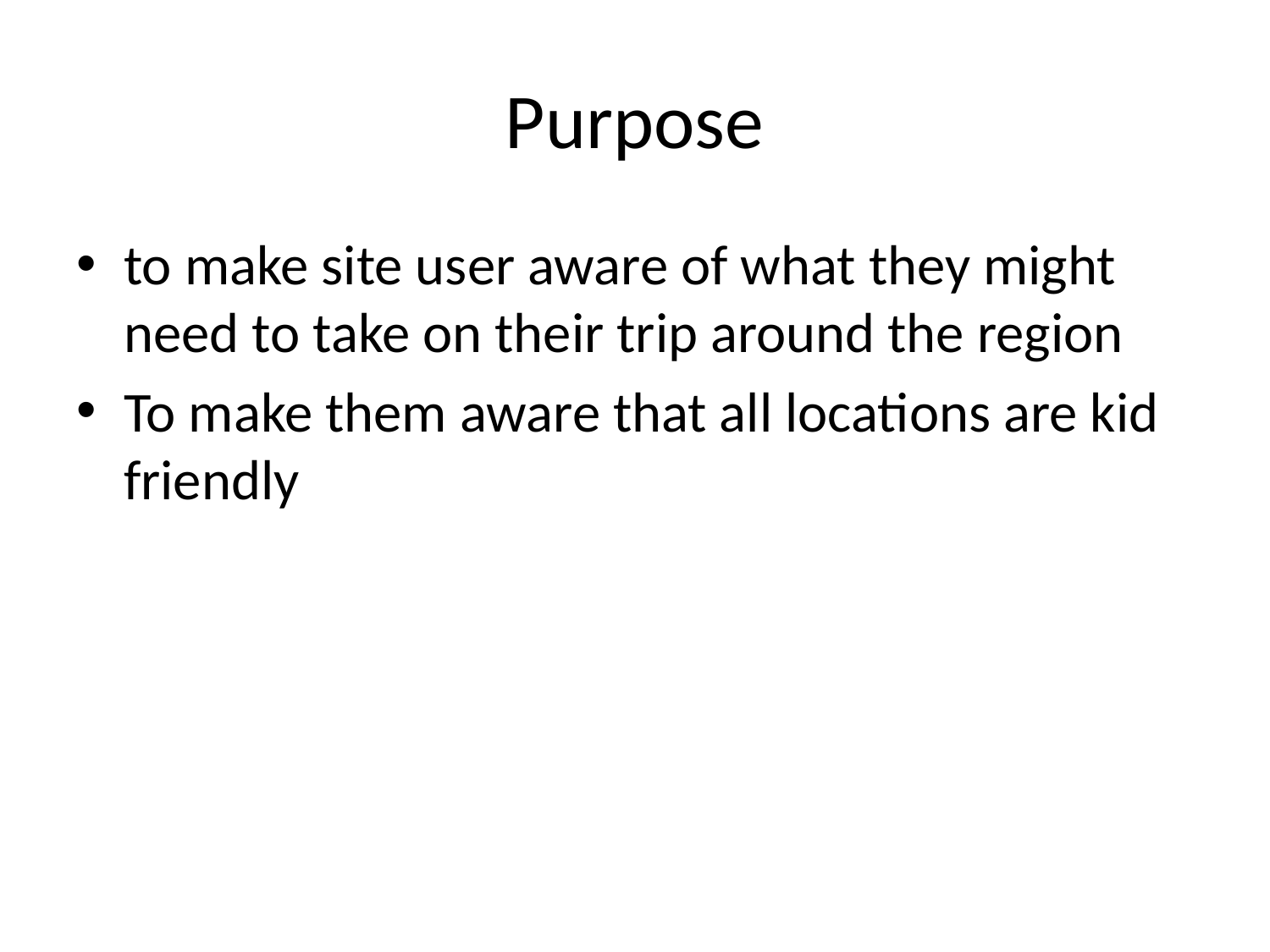

# Purpose
to make site user aware of what they might need to take on their trip around the region
To make them aware that all locations are kid friendly